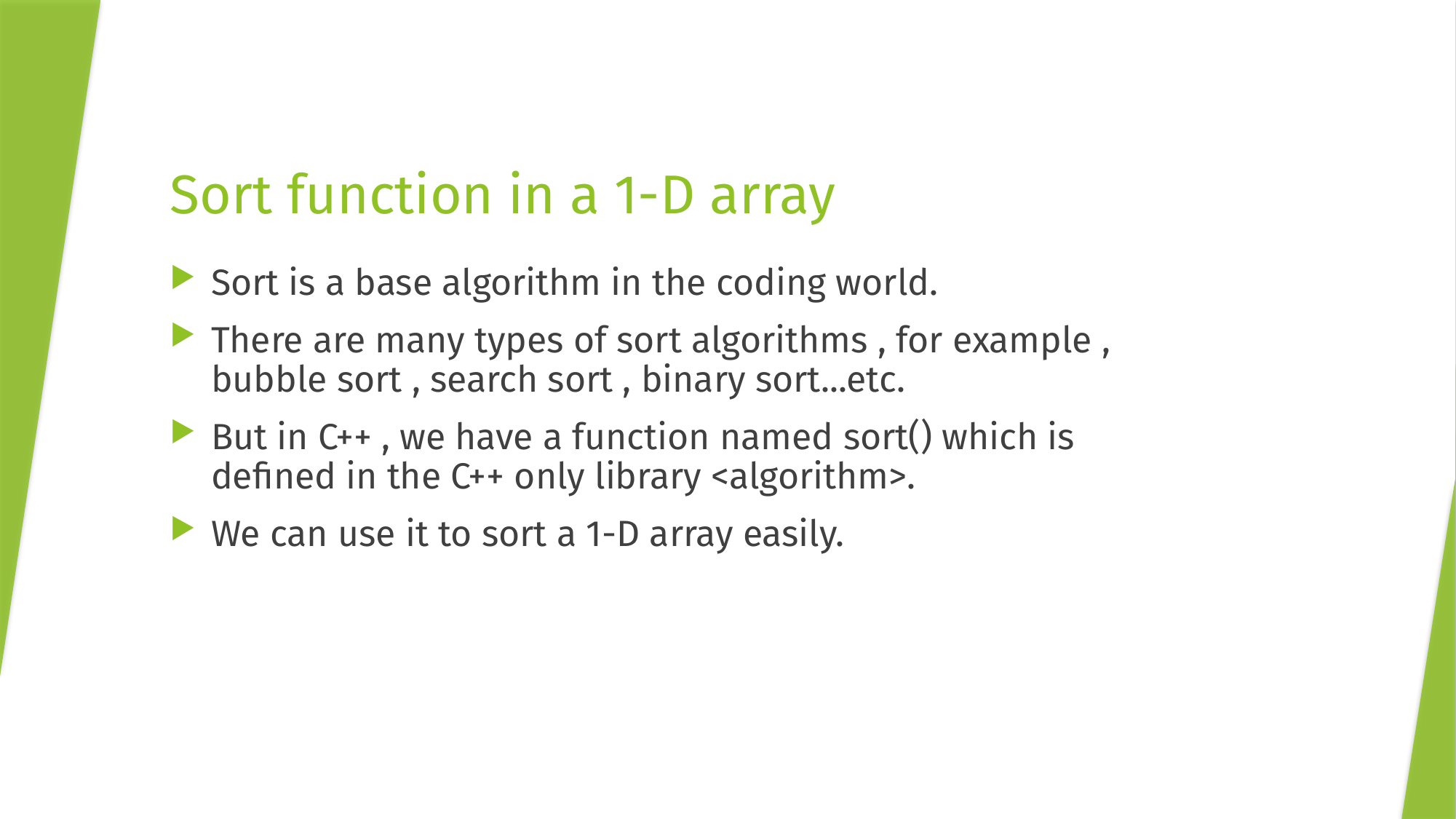

# Sort function in a 1-D array
Sort is a base algorithm in the coding world.
There are many types of sort algorithms , for example , bubble sort , search sort , binary sort...etc.
But in C++ , we have a function named sort() which is defined in the C++ only library <algorithm>.
We can use it to sort a 1-D array easily.